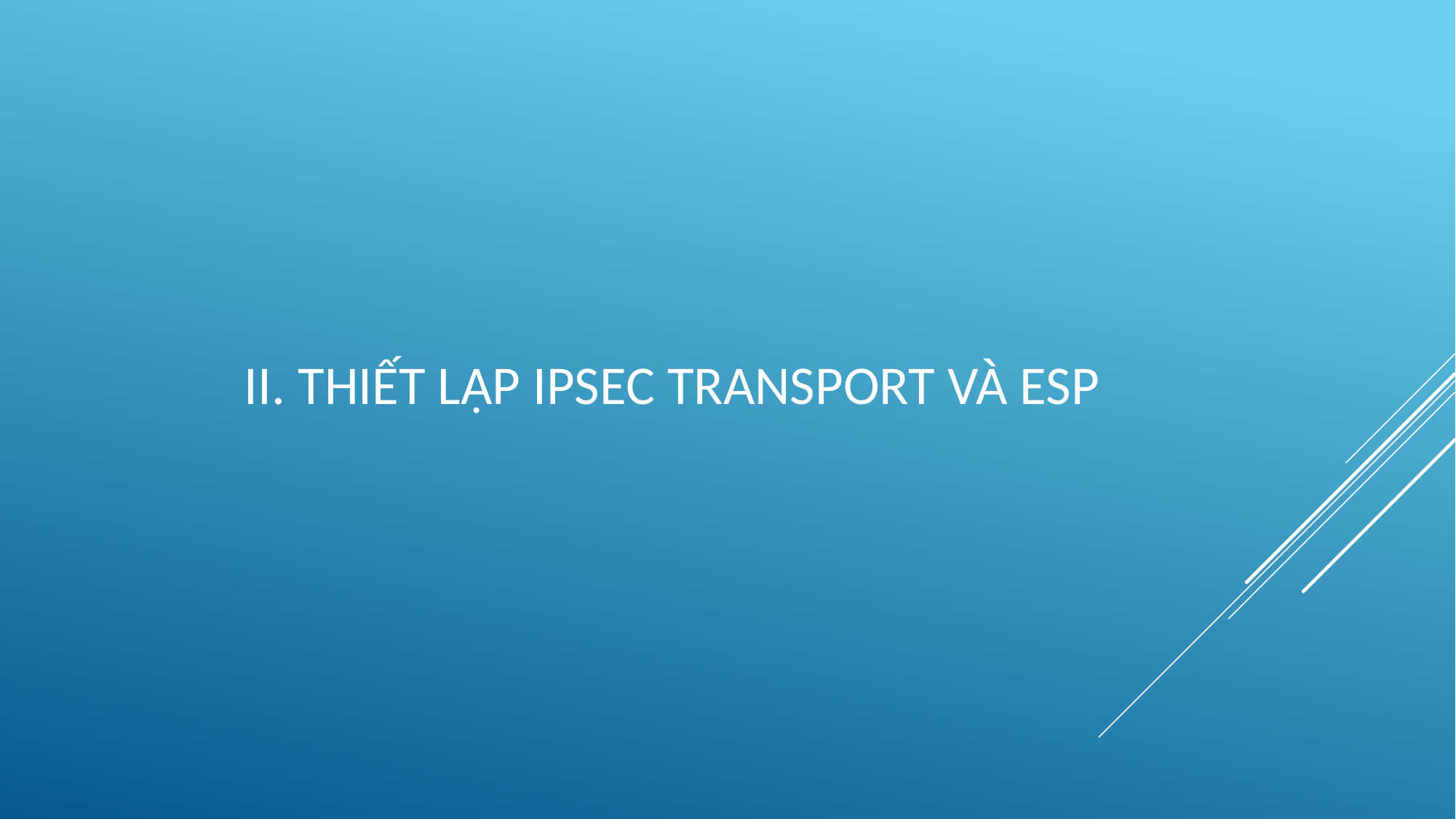

# II. Thiết lập ipsec transport và esp